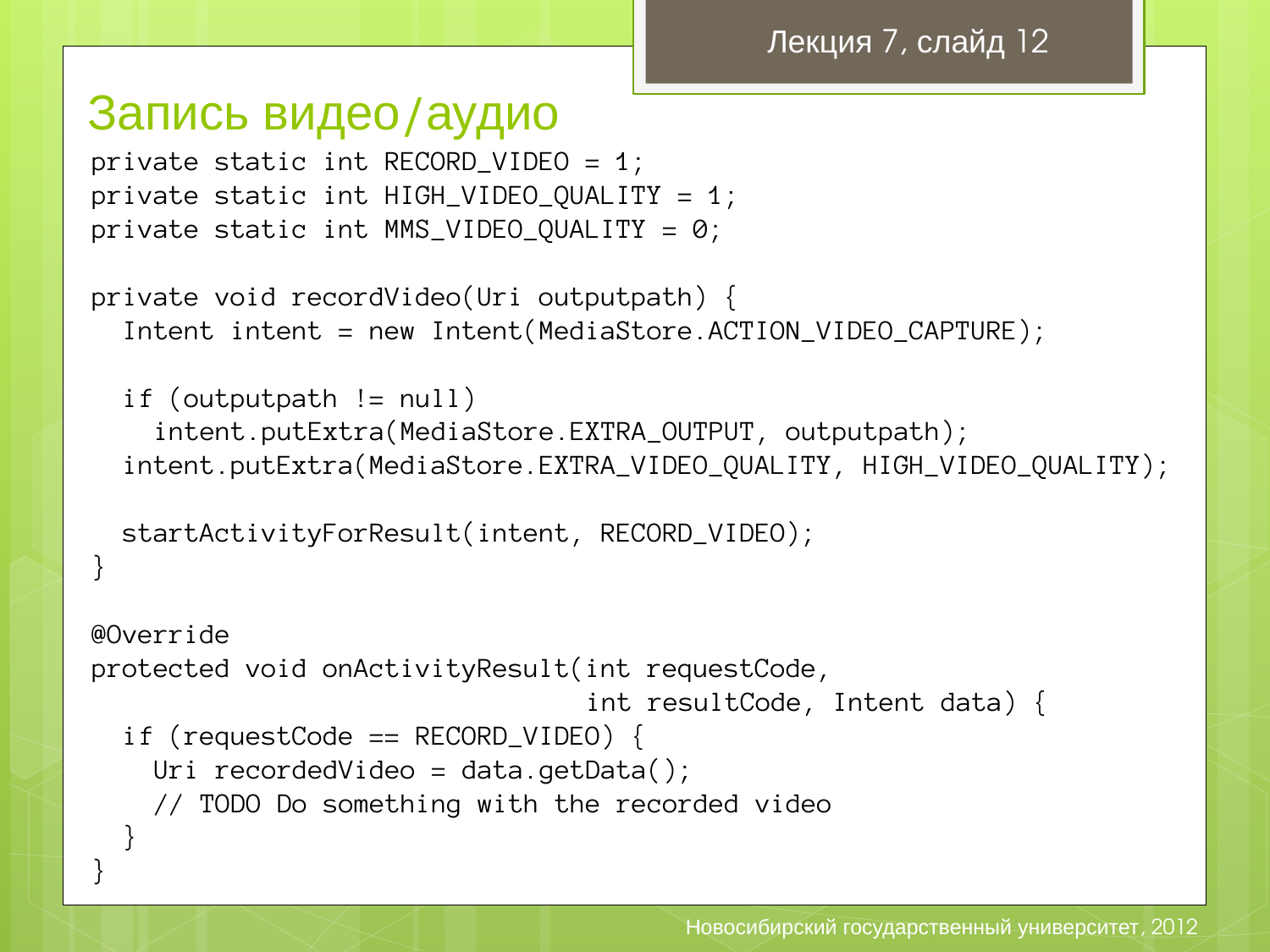

Лекция 7, слайд 12
# Запись видео/аудио
private static int RECORD_VIDEO = 1;
private static int HIGH_VIDEO_QUALITY = 1;
private static int MMS_VIDEO_QUALITY = 0;

private void recordVideo(Uri outputpath) {
  Intent intent = new Intent(MediaStore.ACTION_VIDEO_CAPTURE);

  if (outputpath != null)
    intent.putExtra(MediaStore.EXTRA_OUTPUT, outputpath);
  intent.putExtra(MediaStore.EXTRA_VIDEO_QUALITY, HIGH_VIDEO_QUALITY);

  startActivityForResult(intent, RECORD_VIDEO);
}

@Override
protected void onActivityResult(int requestCode,
                                int resultCode, Intent data) {
  if (requestCode == RECORD_VIDEO) {
    Uri recordedVideo = data.getData();
    // TODO Do something with the recorded video
  }
}
Новосибирский государственный университет, 2012